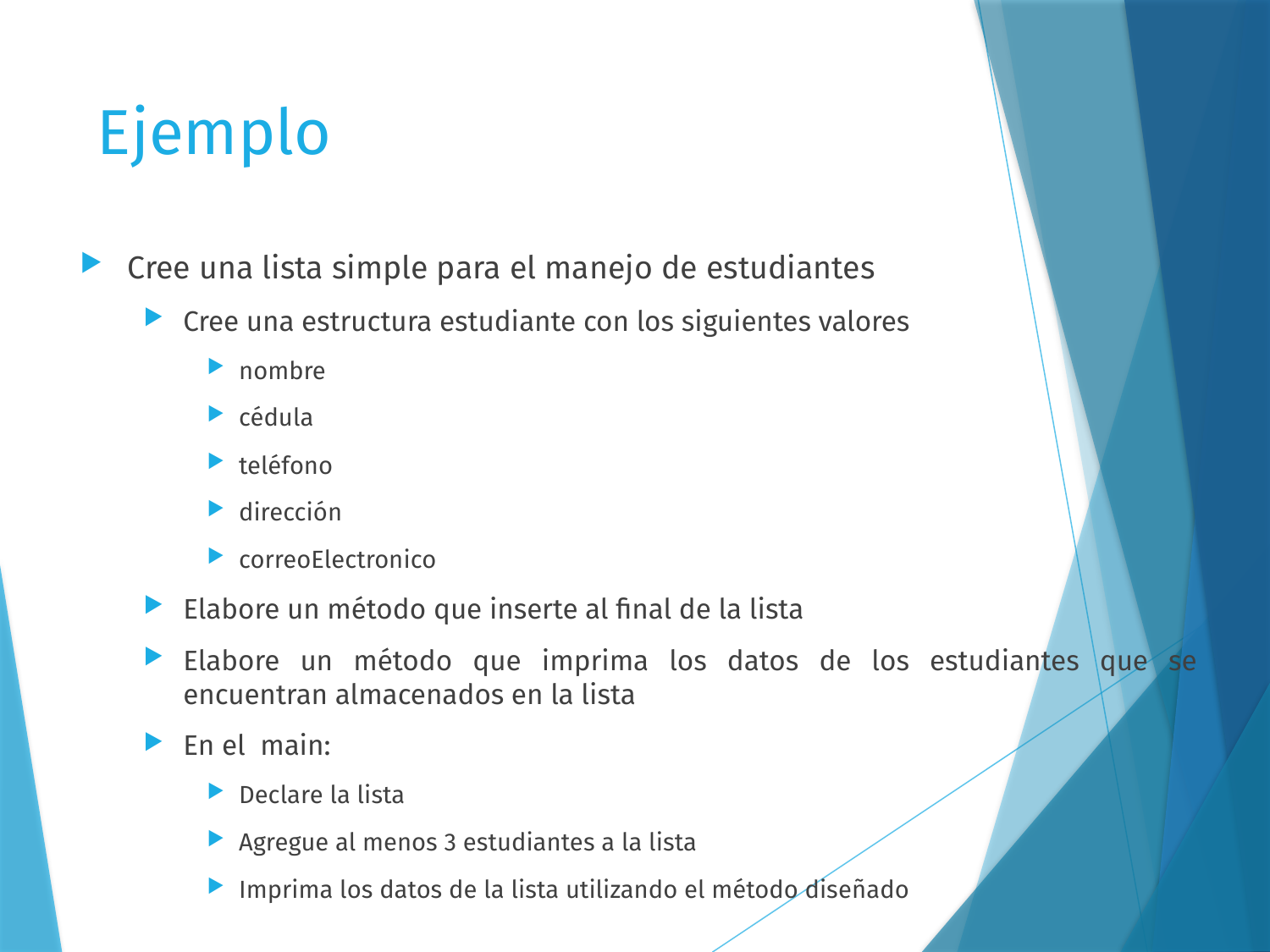

# Ejemplo
Cree una lista simple para el manejo de estudiantes
Cree una estructura estudiante con los siguientes valores
nombre
cédula
teléfono
dirección
correoElectronico
Elabore un método que inserte al final de la lista
Elabore un método que imprima los datos de los estudiantes que se encuentran almacenados en la lista
En el  main:
Declare la lista
Agregue al menos 3 estudiantes a la lista
Imprima los datos de la lista utilizando el método diseñado